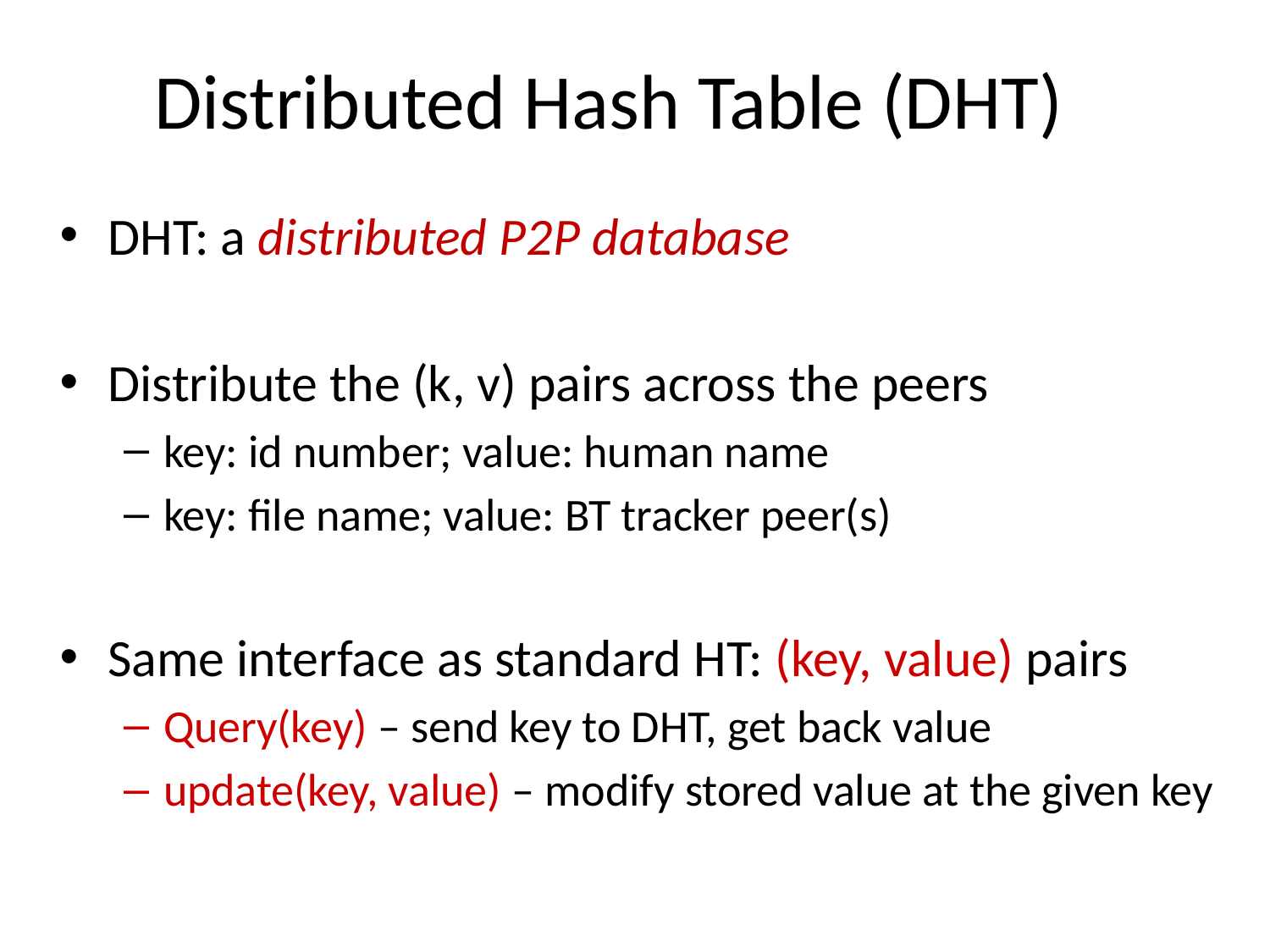

# Distributed Hash Table (DHT)
DHT: a distributed P2P database

Distribute the (k, v) pairs across the peers
key: id number; value: human name
key: file name; value: BT tracker peer(s)

Same interface as standard HT: (key, value) pairs
Query(key) – send key to DHT, get back value
update(key, value) – modify stored value at the given key